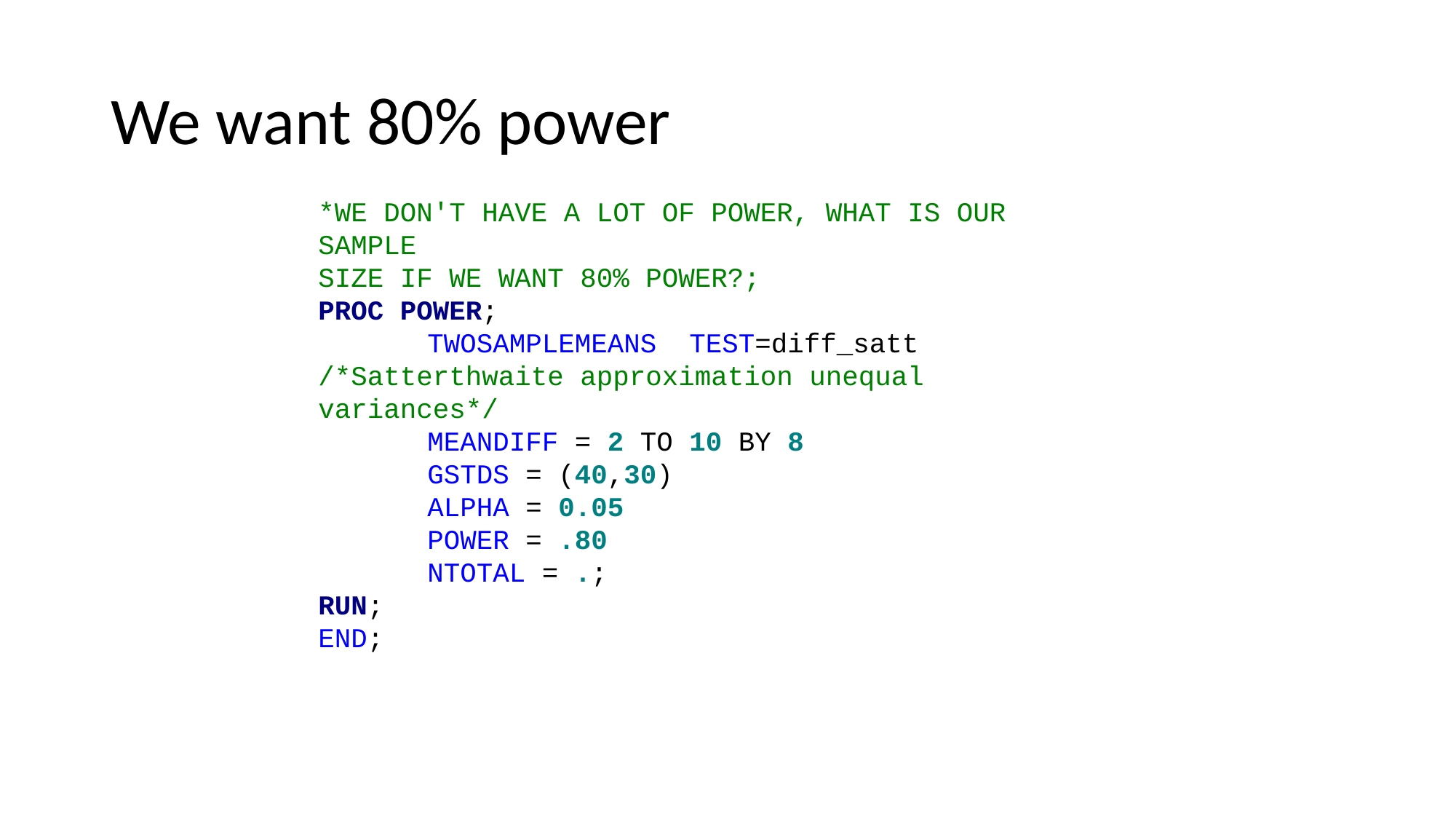

# We want 80% power
*WE DON'T HAVE A LOT OF POWER, WHAT IS OUR SAMPLE
SIZE IF WE WANT 80% POWER?;
PROC POWER;
	TWOSAMPLEMEANS  TEST=diff_satt /*Satterthwaite approximation unequal variances*/
	MEANDIFF = 2 TO 10 BY 8
	GSTDS = (40,30)
	ALPHA = 0.05
	POWER = .80
	NTOTAL = .;
RUN;
END;